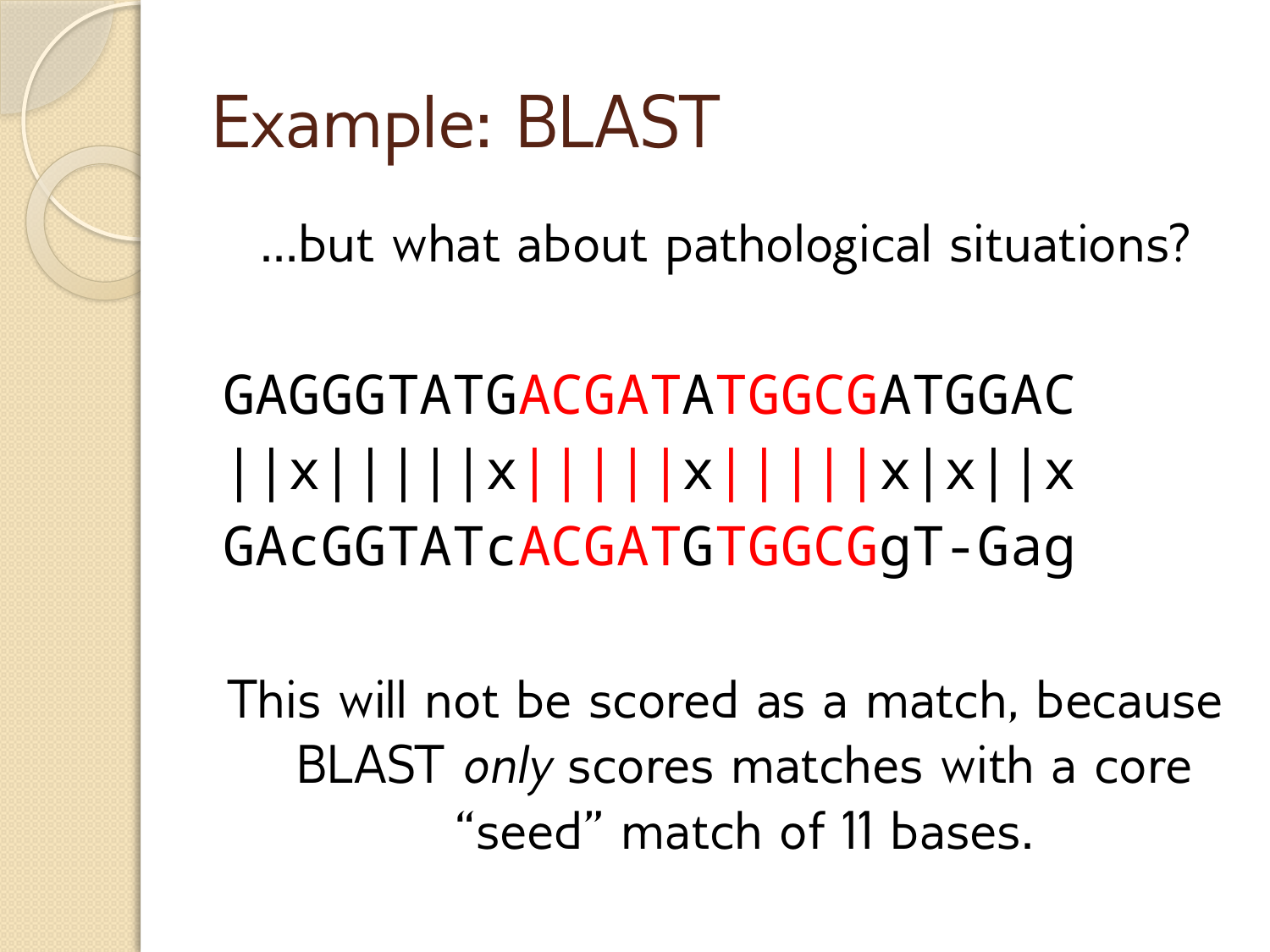

# Example: BLAST
…but what about pathological situations?

GAGGGTATGACGATATGGCGATGGAC
||x|||||x|||||x|||||x|x||x
GAcGGTATcACGATGTGGCGgT-Gag

This will not be scored as a match, because BLAST only scores matches with a core “seed” match of 11 bases.